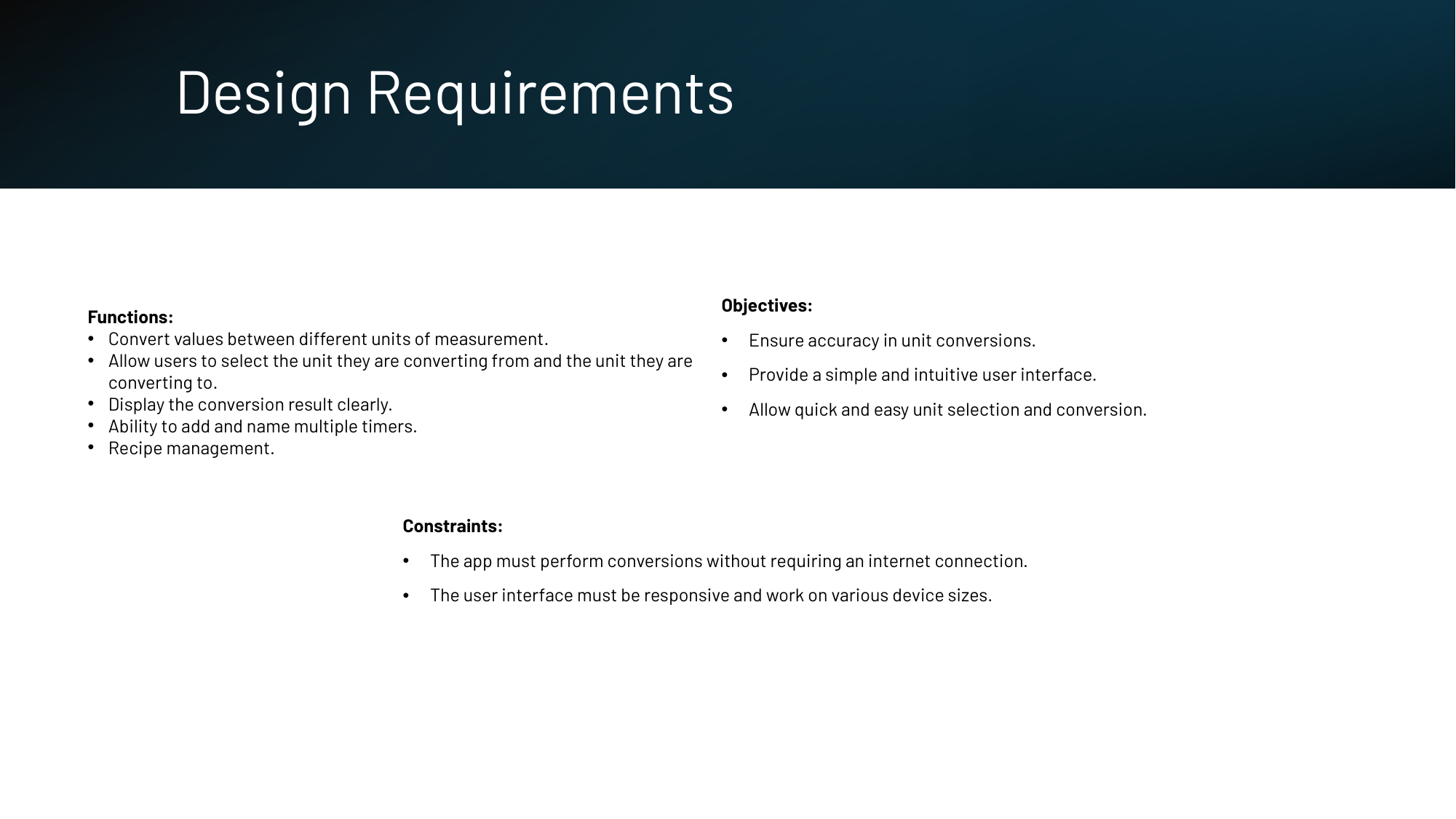

# Design Requirements
Objectives:
Ensure accuracy in unit conversions.
Provide a simple and intuitive user interface.
Allow quick and easy unit selection and conversion.

Functions:
Convert values between different units of measurement.
Allow users to select the unit they are converting from and the unit they are converting to.
Display the conversion result clearly.
Ability to add and name multiple timers.
Recipe management.

Constraints:
The app must perform conversions without requiring an internet connection.
The user interface must be responsive and work on various device sizes.